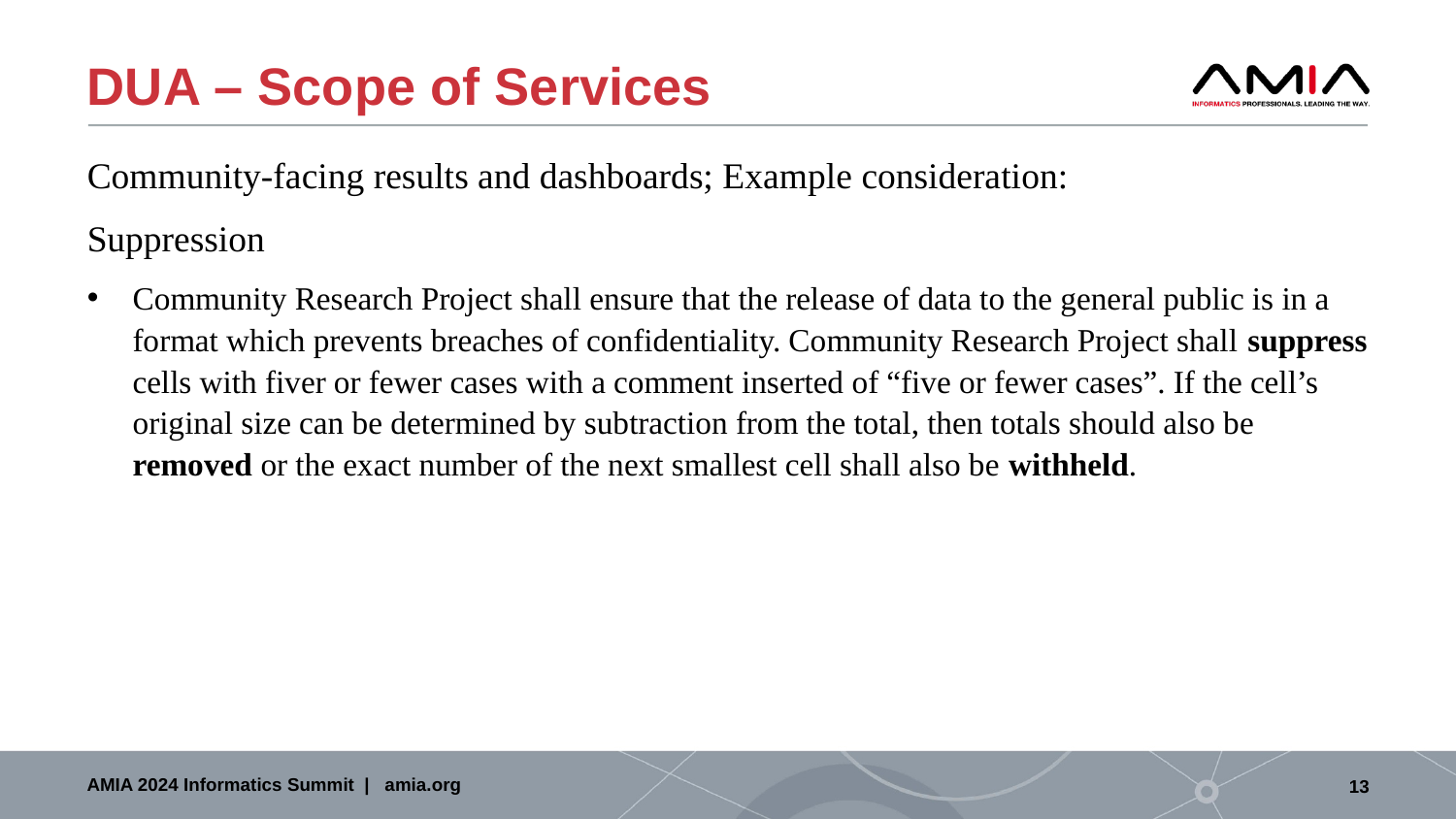

# DUA – Scope of Services
Community-facing results and dashboards; Example consideration:
Suppression
Community Research Project shall ensure that the release of data to the general public is in a format which prevents breaches of confidentiality. Community Research Project shall suppress cells with fiver or fewer cases with a comment inserted of “five or fewer cases”. If the cell’s original size can be determined by subtraction from the total, then totals should also be removed or the exact number of the next smallest cell shall also be withheld.

AMIA 2024 Informatics Summit  |   amia.org
13